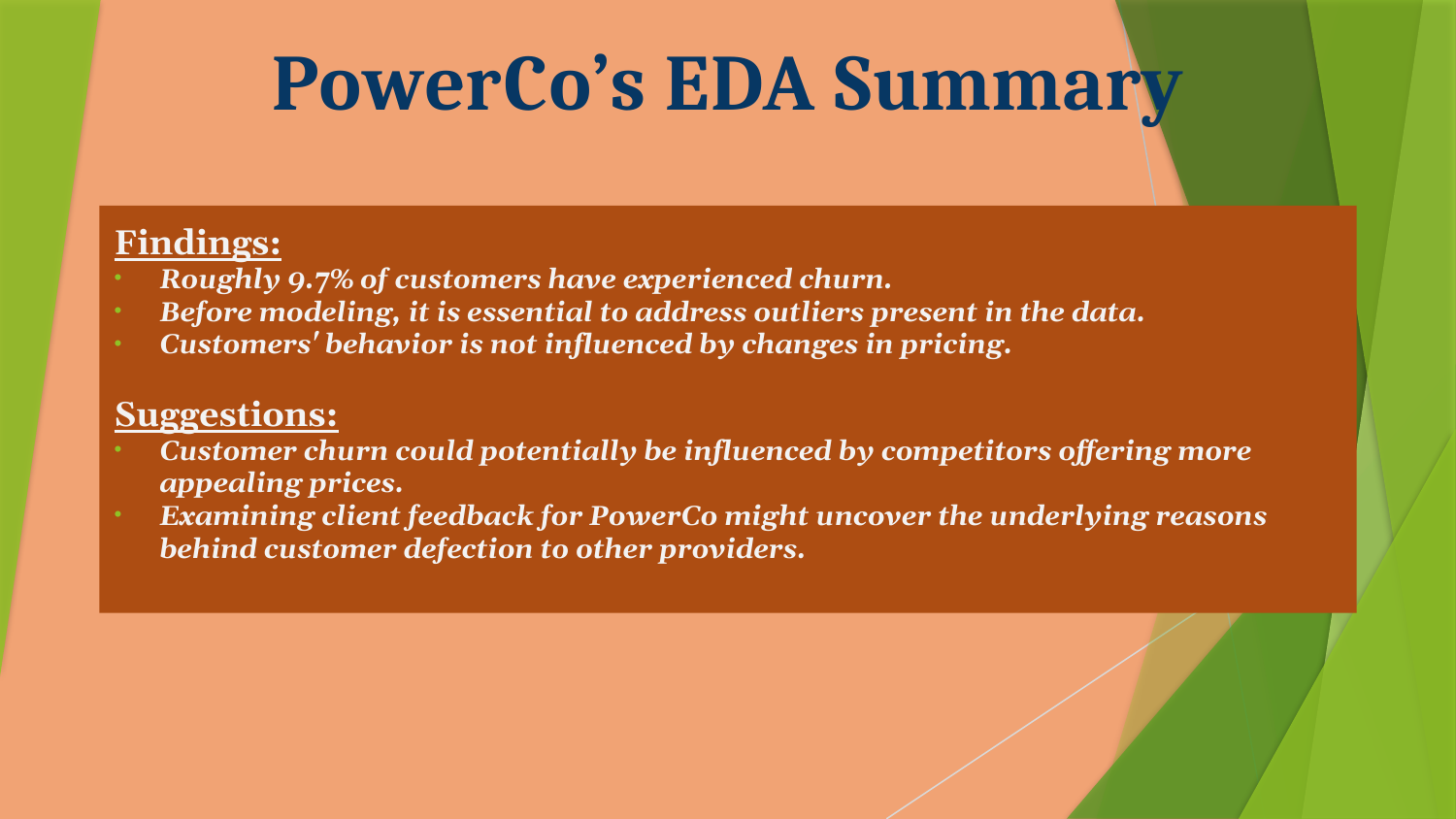

# PowerCo’s EDA Summary
Findings:
Roughly 9.7% of customers have experienced churn.
Before modeling, it is essential to address outliers present in the data.
Customers' behavior is not influenced by changes in pricing.

Suggestions:
Customer churn could potentially be influenced by competitors offering more appealing prices.
Examining client feedback for PowerCo might uncover the underlying reasons behind customer defection to other providers.